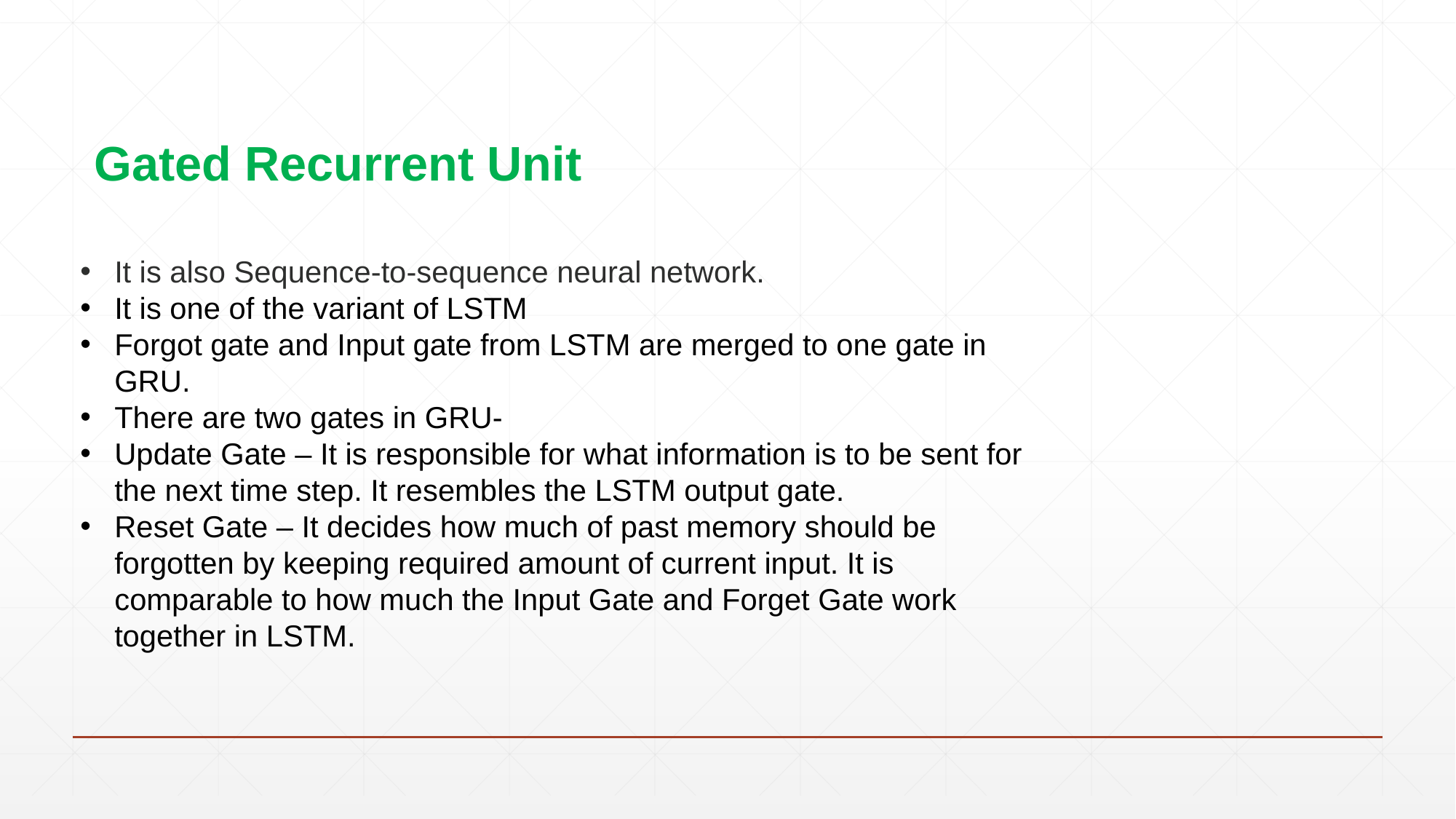

# Gated Recurrent Unit
It is also Sequence-to-sequence neural network.
It is one of the variant of LSTM
Forgot gate and Input gate from LSTM are merged to one gate in GRU.
There are two gates in GRU-
Update Gate – It is responsible for what information is to be sent for the next time step. It resembles the LSTM output gate.
Reset Gate – It decides how much of past memory should be forgotten by keeping required amount of current input. It is comparable to how much the Input Gate and Forget Gate work together in LSTM.